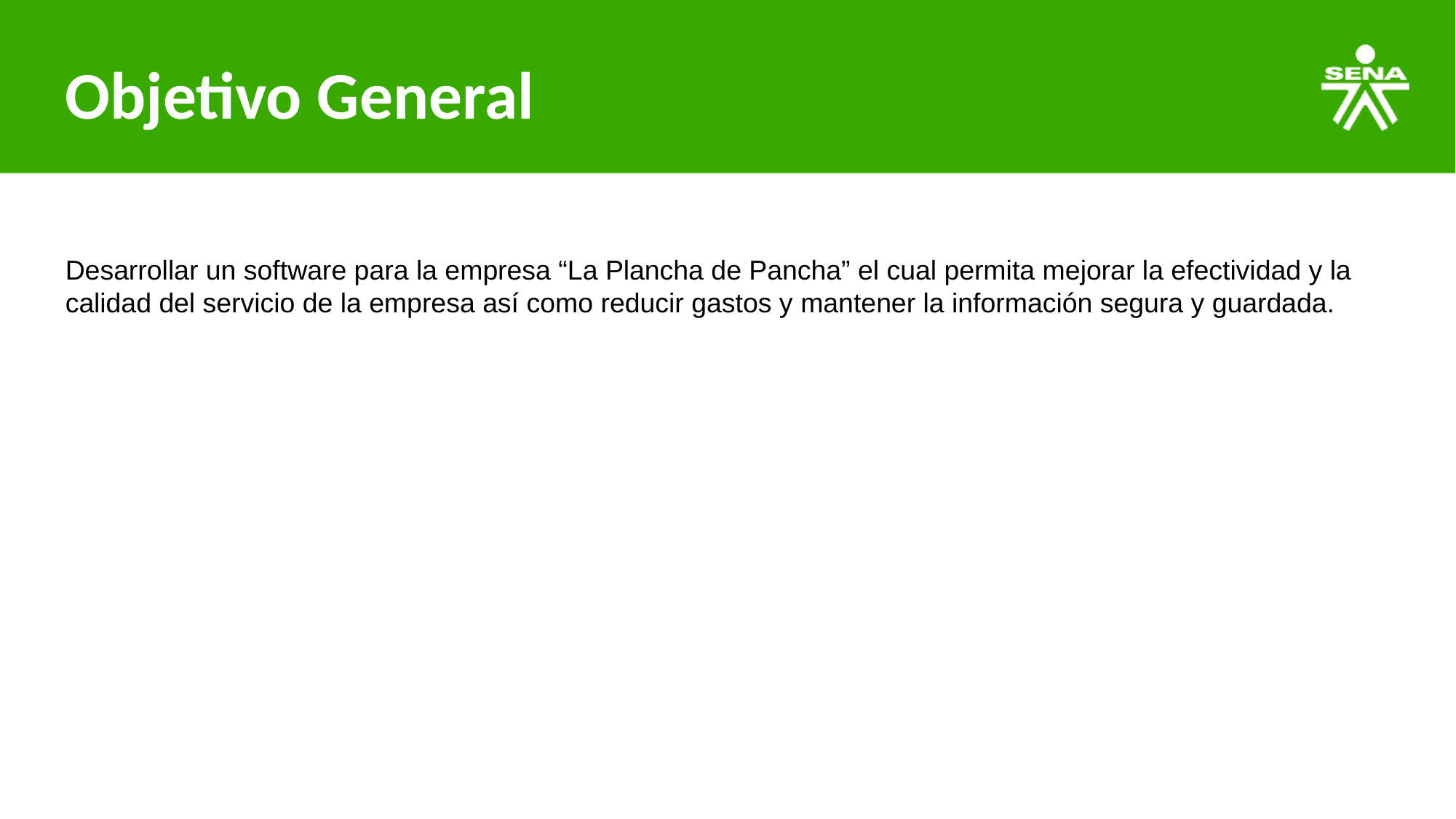

# Objetivo General
Desarrollar un software para la empresa “La Plancha de Pancha” el cual permita mejorar la efectividad y la calidad del servicio de la empresa así como reducir gastos y mantener la información segura y guardada.